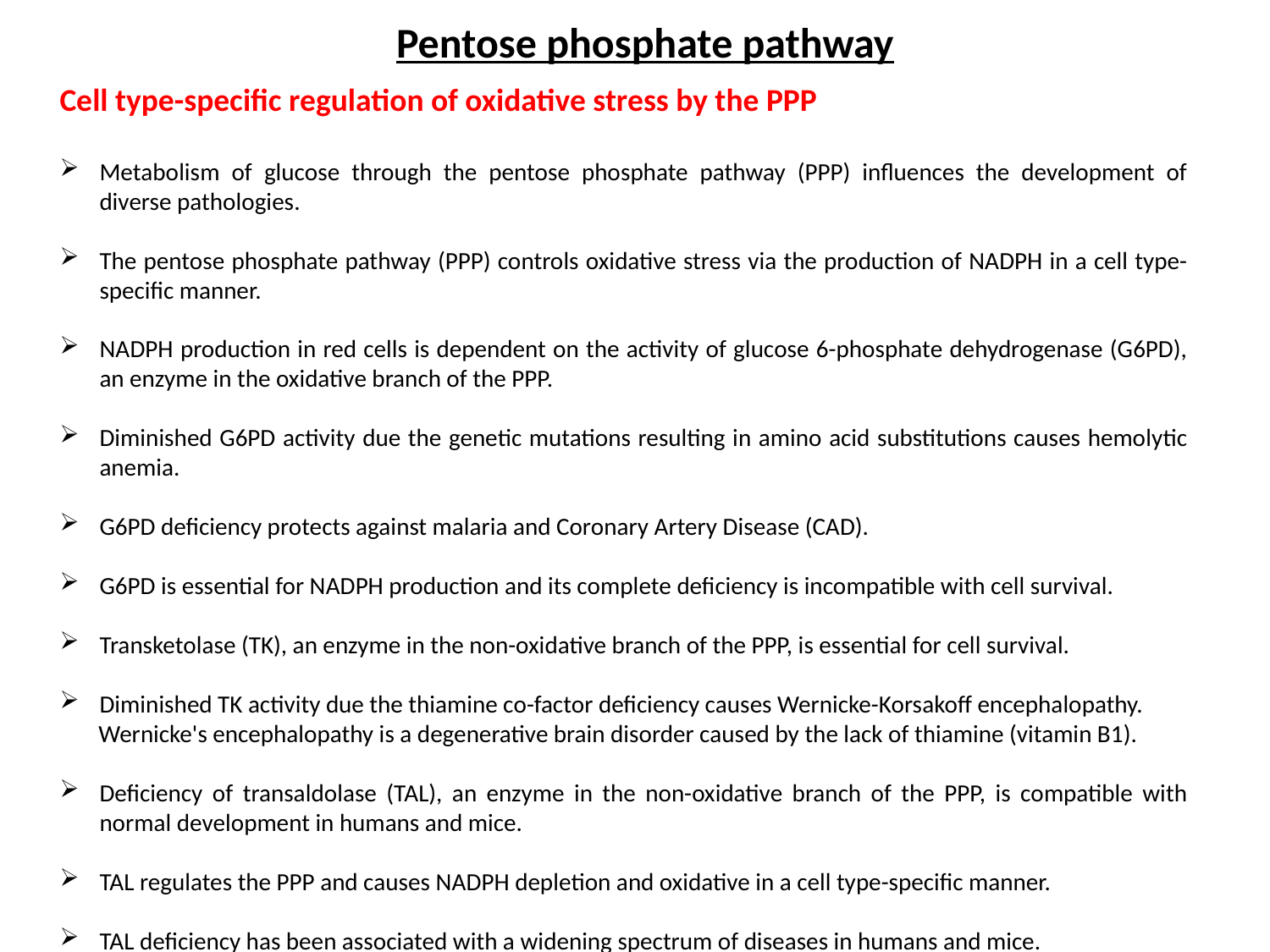

Pentose phosphate pathway

Cell type-specific regulation of oxidative stress by the PPP

Metabolism of glucose through the pentose phosphate pathway (PPP) influences the development of diverse pathologies.

The pentose phosphate pathway (PPP) controls oxidative stress via the production of NADPH in a cell type-specific manner.

NADPH production in red cells is dependent on the activity of glucose 6-phosphate dehydrogenase (G6PD), an enzyme in the oxidative branch of the PPP.

Diminished G6PD activity due the genetic mutations resulting in amino acid substitutions causes hemolytic anemia.

G6PD deficiency protects against malaria and Coronary Artery Disease (CAD).

G6PD is essential for NADPH production and its complete deficiency is incompatible with cell survival.

Transketolase (TK), an enzyme in the non-oxidative branch of the PPP, is essential for cell survival.

Diminished TK activity due the thiamine co-factor deficiency causes Wernicke-Korsakoff encephalopathy.
       Wernicke's encephalopathy is a degenerative brain disorder caused by the lack of thiamine (vitamin B1).

Deficiency of transaldolase (TAL), an enzyme in the non-oxidative branch of the PPP, is compatible with normal development in humans and mice.

TAL regulates the PPP and causes NADPH depletion and oxidative in a cell type-specific manner.

TAL deficiency has been associated with a widening spectrum of diseases in humans and mice.